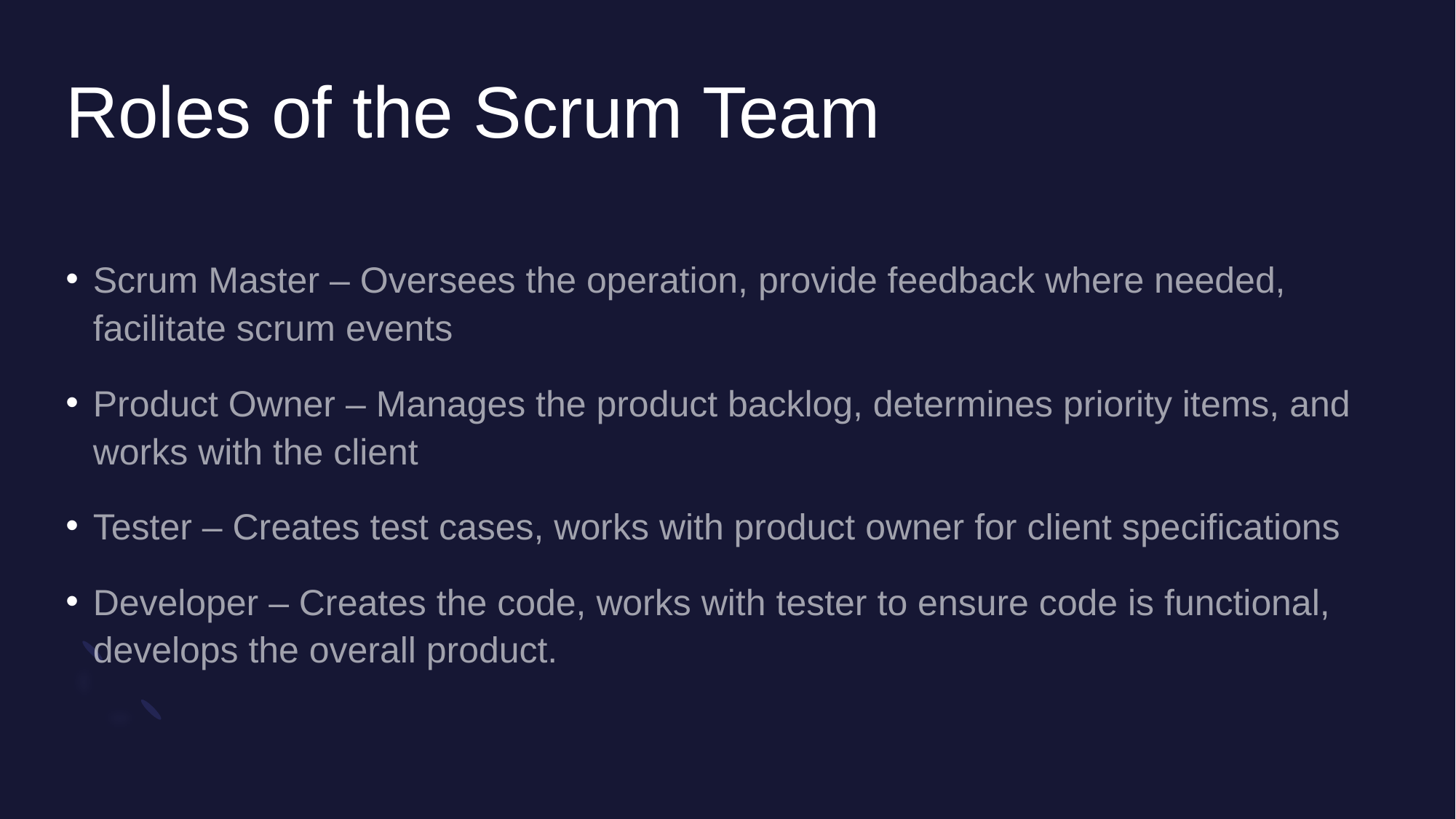

# Roles of the Scrum Team
Scrum Master – Oversees the operation, provide feedback where needed, facilitate scrum events
Product Owner – Manages the product backlog, determines priority items, and works with the client
Tester – Creates test cases, works with product owner for client specifications
Developer – Creates the code, works with tester to ensure code is functional, develops the overall product.